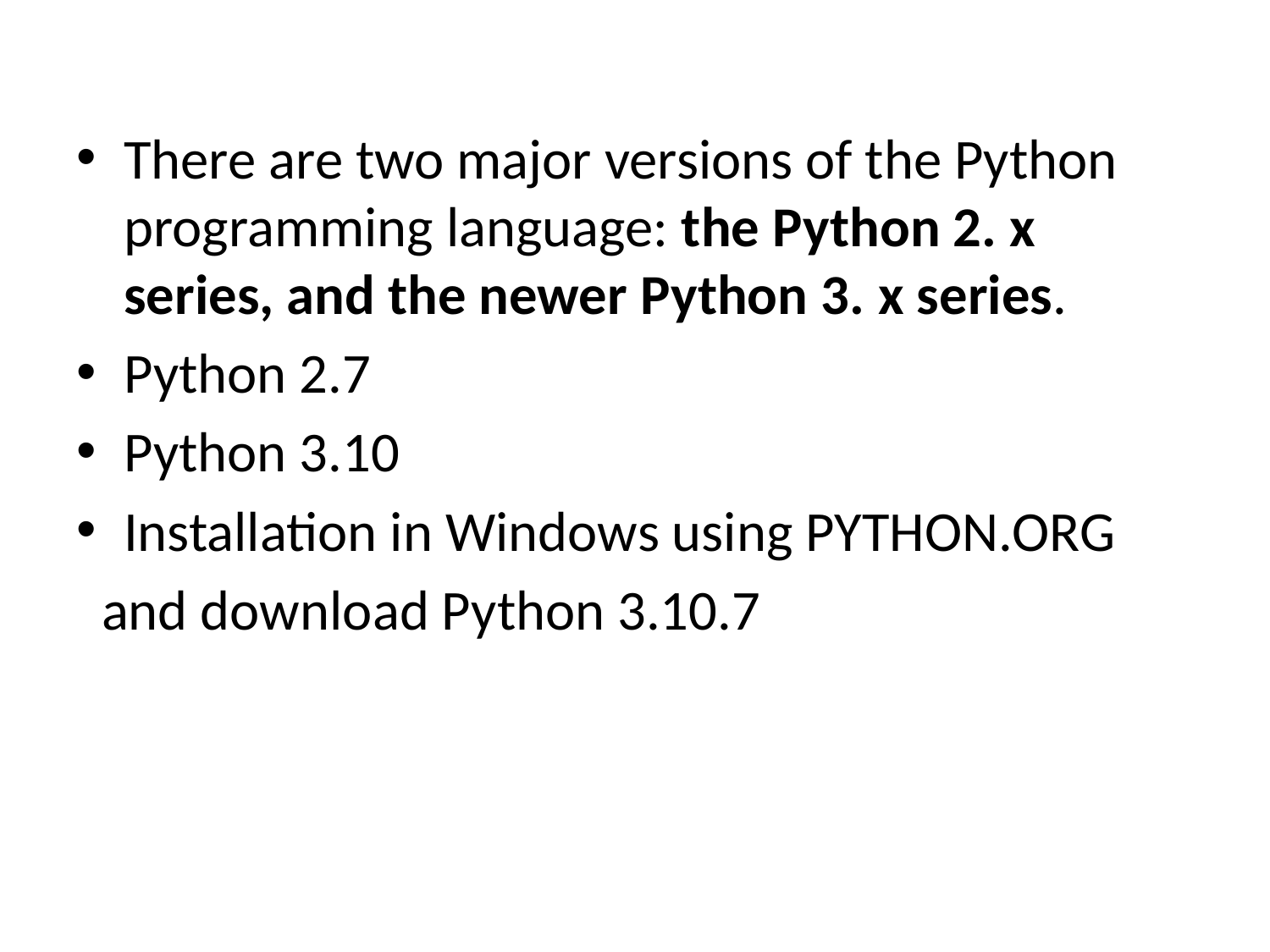

There are two major versions of the Python programming language: the Python 2. x series, and the newer Python 3. x series.
Python 2.7
Python 3.10
Installation in Windows using PYTHON.ORG
  and download Python 3.10.7